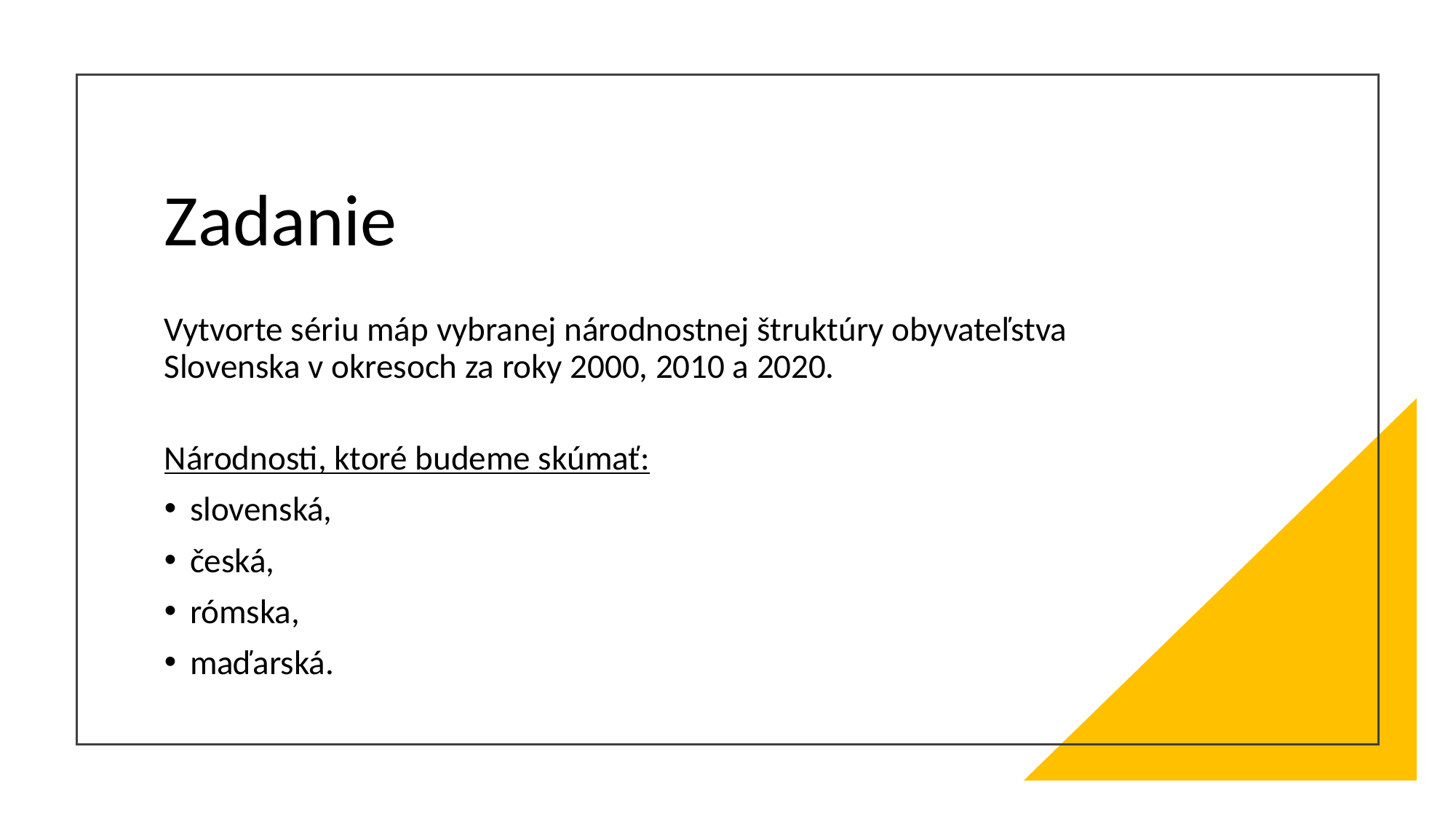

# Zadanie
Vytvorte sériu máp vybranej národnostnej štruktúry obyvateľstva Slovenska v okresoch za roky 2000, 2010 a 2020.

Národnosti, ktoré budeme skúmať:
slovenská,
česká,
rómska,
maďarská.